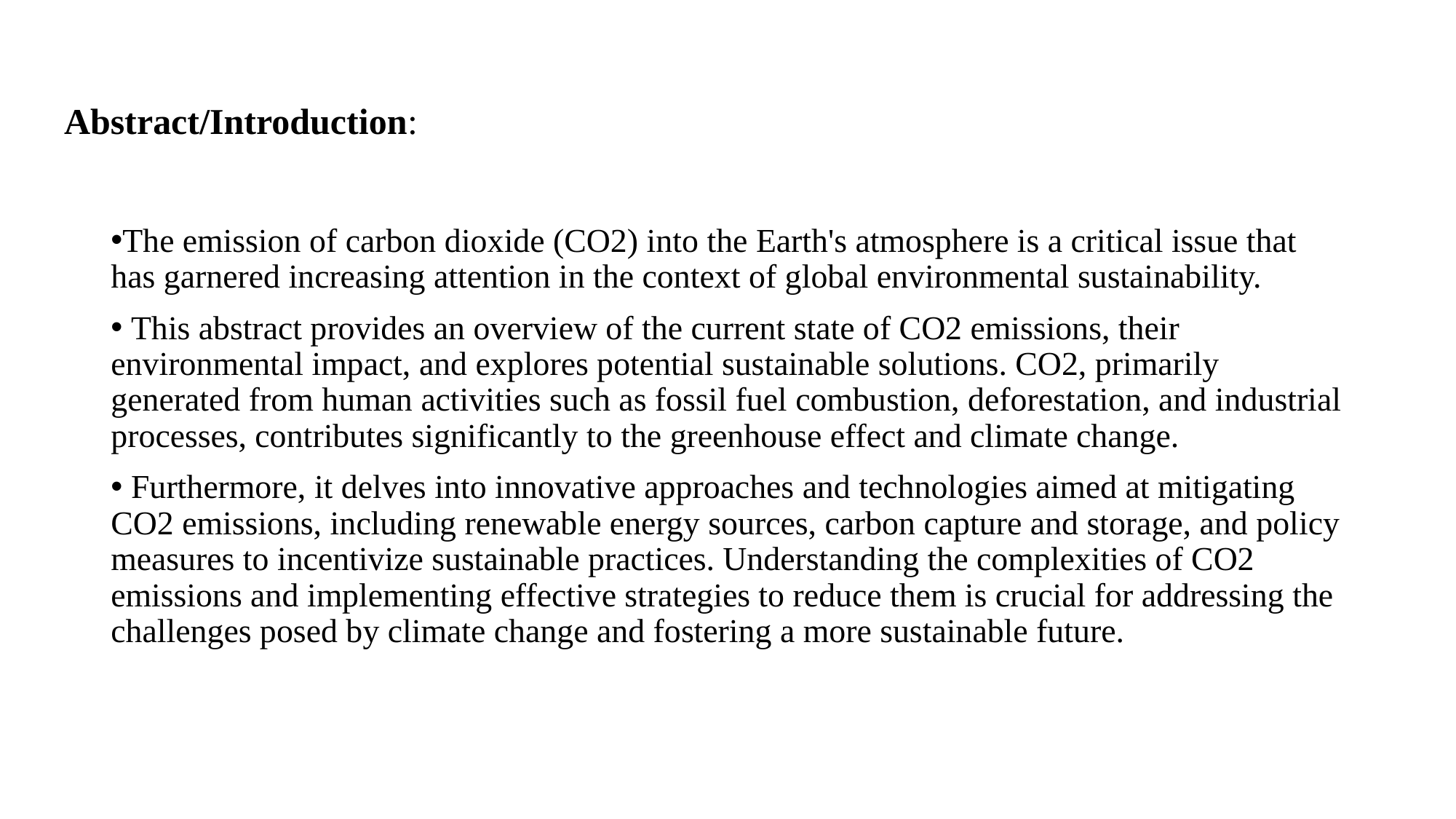

# Abstract/Introduction:
The emission of carbon dioxide (CO2) into the Earth's atmosphere is a critical issue that has garnered increasing attention in the context of global environmental sustainability.
 This abstract provides an overview of the current state of CO2 emissions, their environmental impact, and explores potential sustainable solutions. CO2, primarily generated from human activities such as fossil fuel combustion, deforestation, and industrial processes, contributes significantly to the greenhouse effect and climate change.
 Furthermore, it delves into innovative approaches and technologies aimed at mitigating CO2 emissions, including renewable energy sources, carbon capture and storage, and policy measures to incentivize sustainable practices. Understanding the complexities of CO2 emissions and implementing effective strategies to reduce them is crucial for addressing the challenges posed by climate change and fostering a more sustainable future.